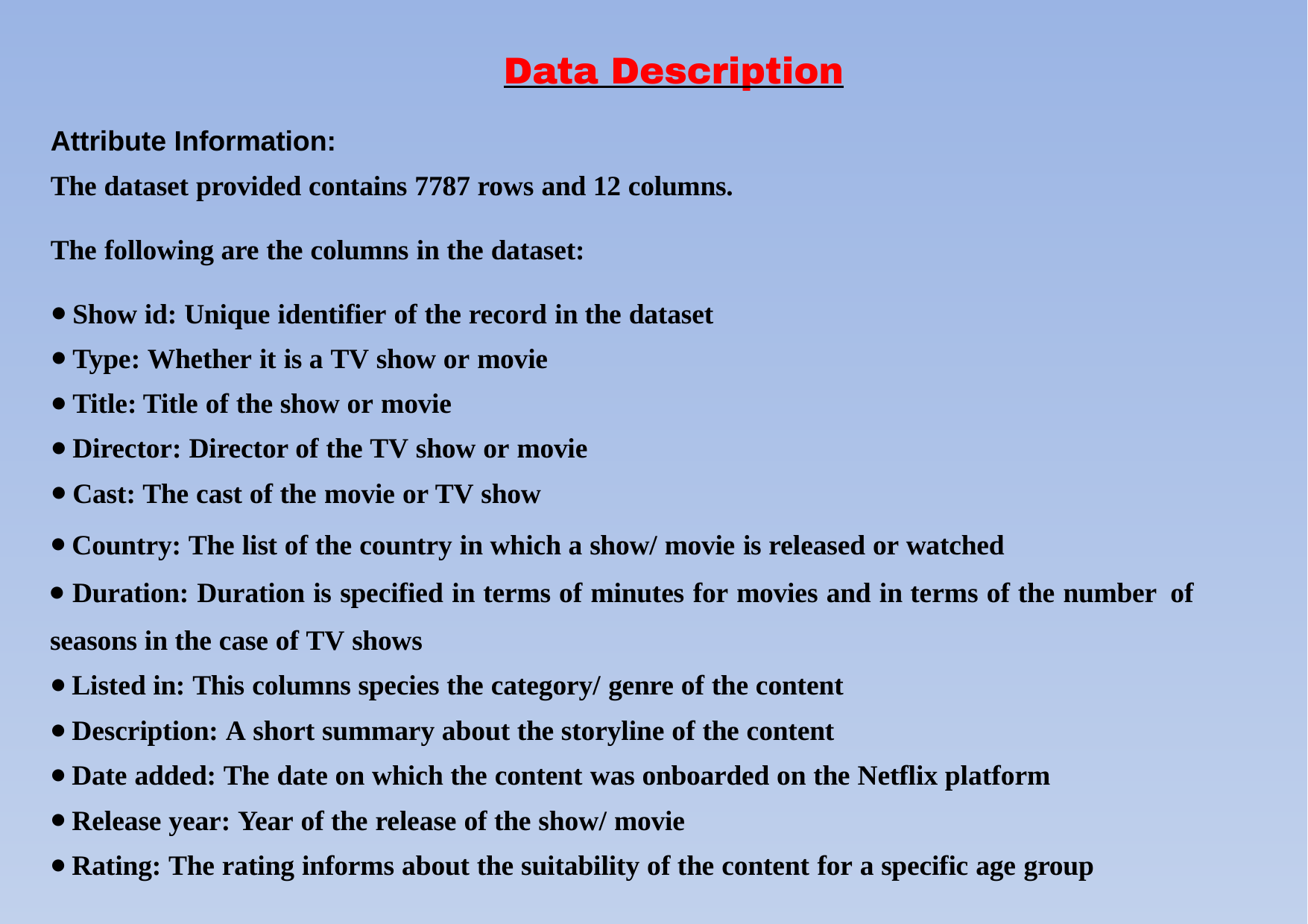

Data Description

Attribute Information:
The dataset provided contains 7787 rows and 12 columns.

The following are the columns in the dataset:

Show id: Unique identifier of the record in the dataset
Type: Whether it is a TV show or movie
Title: Title of the show or movie
Director: Director of the TV show or movie
Cast: The cast of the movie or TV show
Country: The list of the country in which a show/ movie is released or watched
 Duration: Duration is specified in terms of minutes for movies and in terms of the number  of seasons in the case of TV shows
Listed in: This columns species the category/ genre of the content
Description: A short summary about the storyline of the content
Date added: The date on which the content was onboarded on the Netflix platform
Release year: Year of the release of the show/ movie
Rating: The rating informs about the suitability of the content for a specific age group